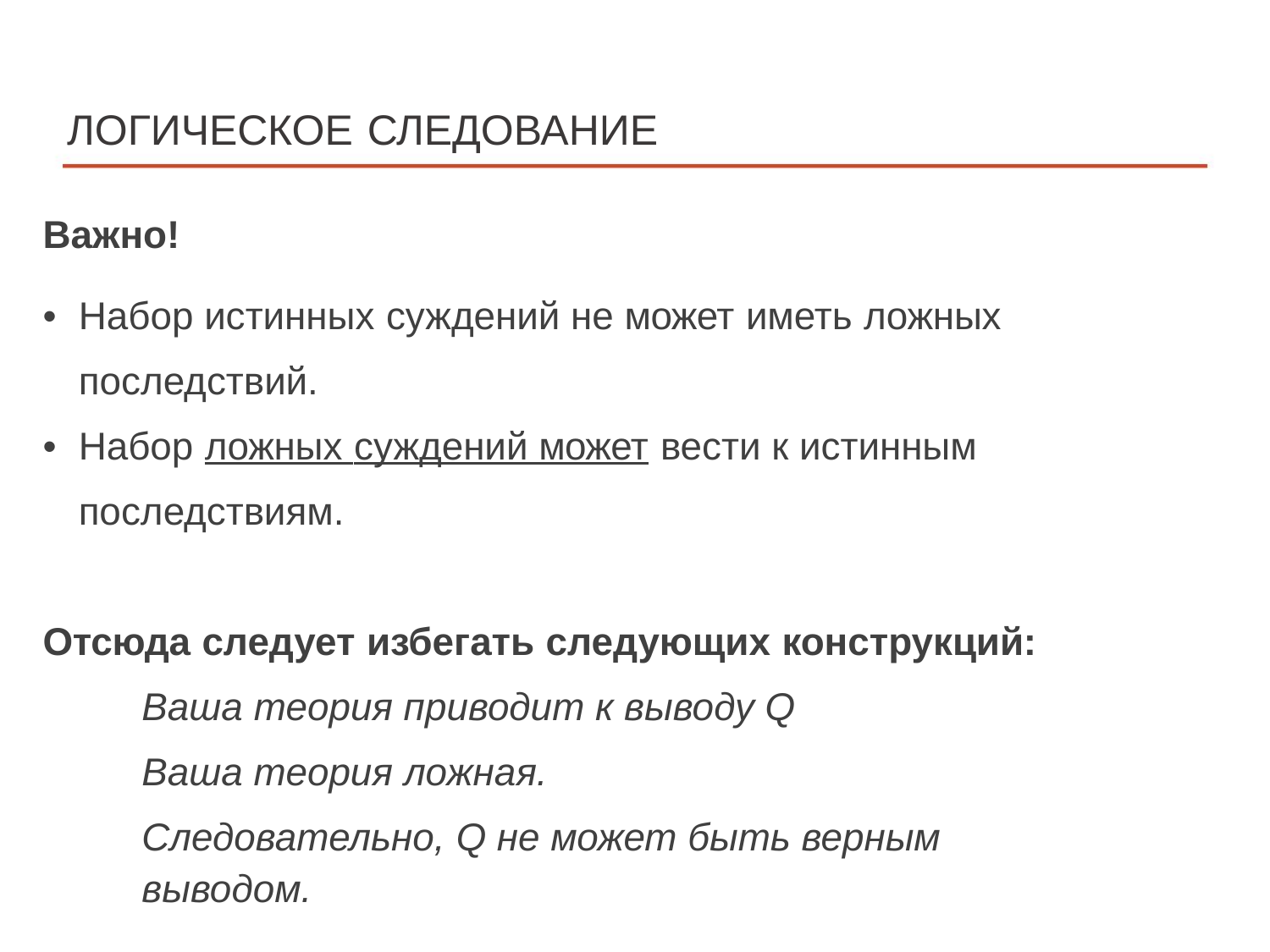

ЛОГИЧЕСКОЕ СЛЕДОВАНИЕ
Важно!
• Набор истинных суждений не может иметь ложных
последствий.
• Набор ложных суждений может вести к истинным
последствиям.
Отсюда следует избегать следующих конструкций:
Ваша теория приводит к выводу Q
Ваша теория ложная.
Следовательно, Q не может быть верным выводом.